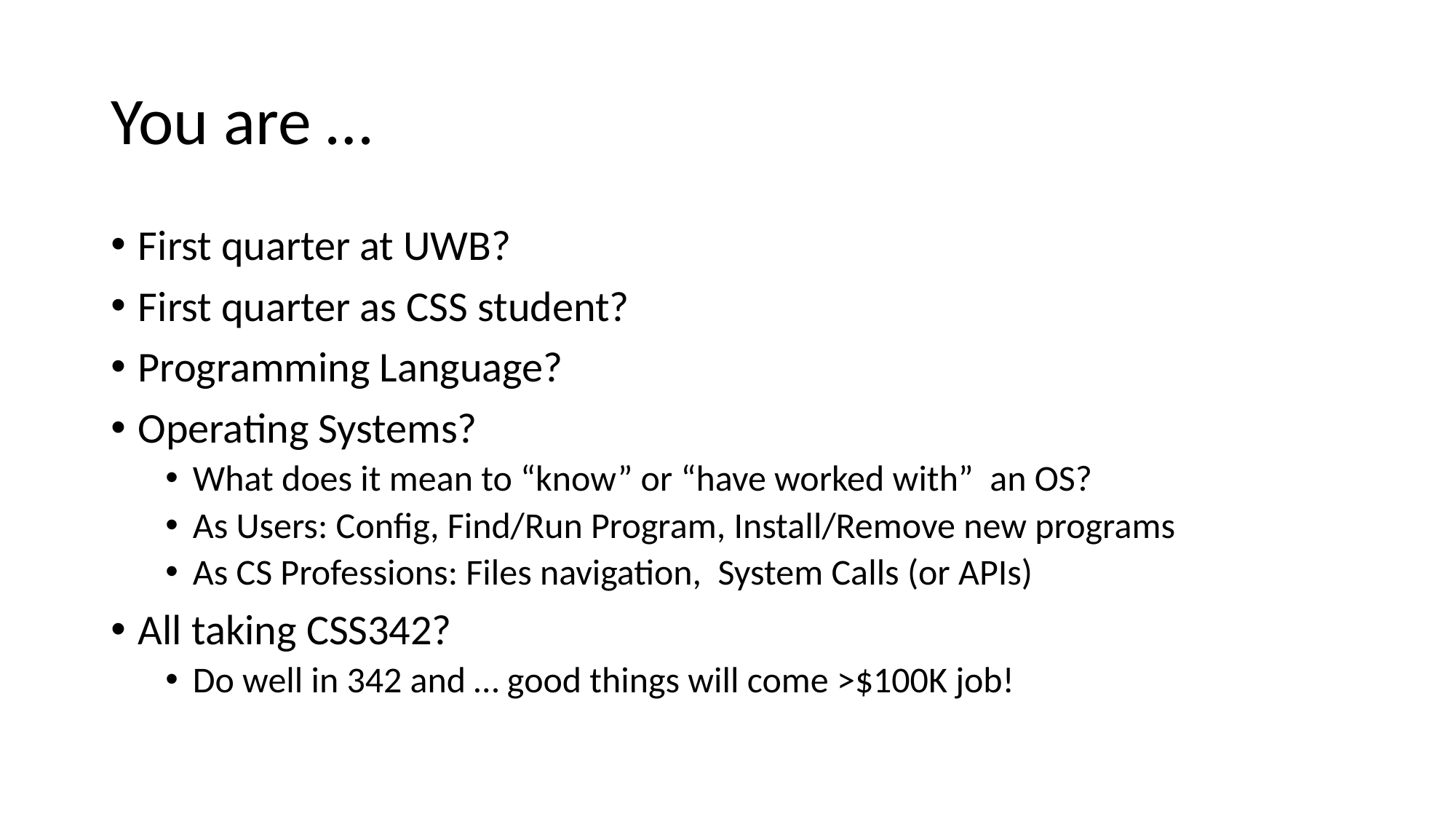

# You are …
First quarter at UWB?
First quarter as CSS student?
Programming Language?
Operating Systems?
What does it mean to “know” or “have worked with”  an OS?
As Users: Config, Find/Run Program, Install/Remove new programs
As CS Professions: Files navigation,  System Calls (or APIs)
All taking CSS342?
Do well in 342 and … good things will come >$100K job!